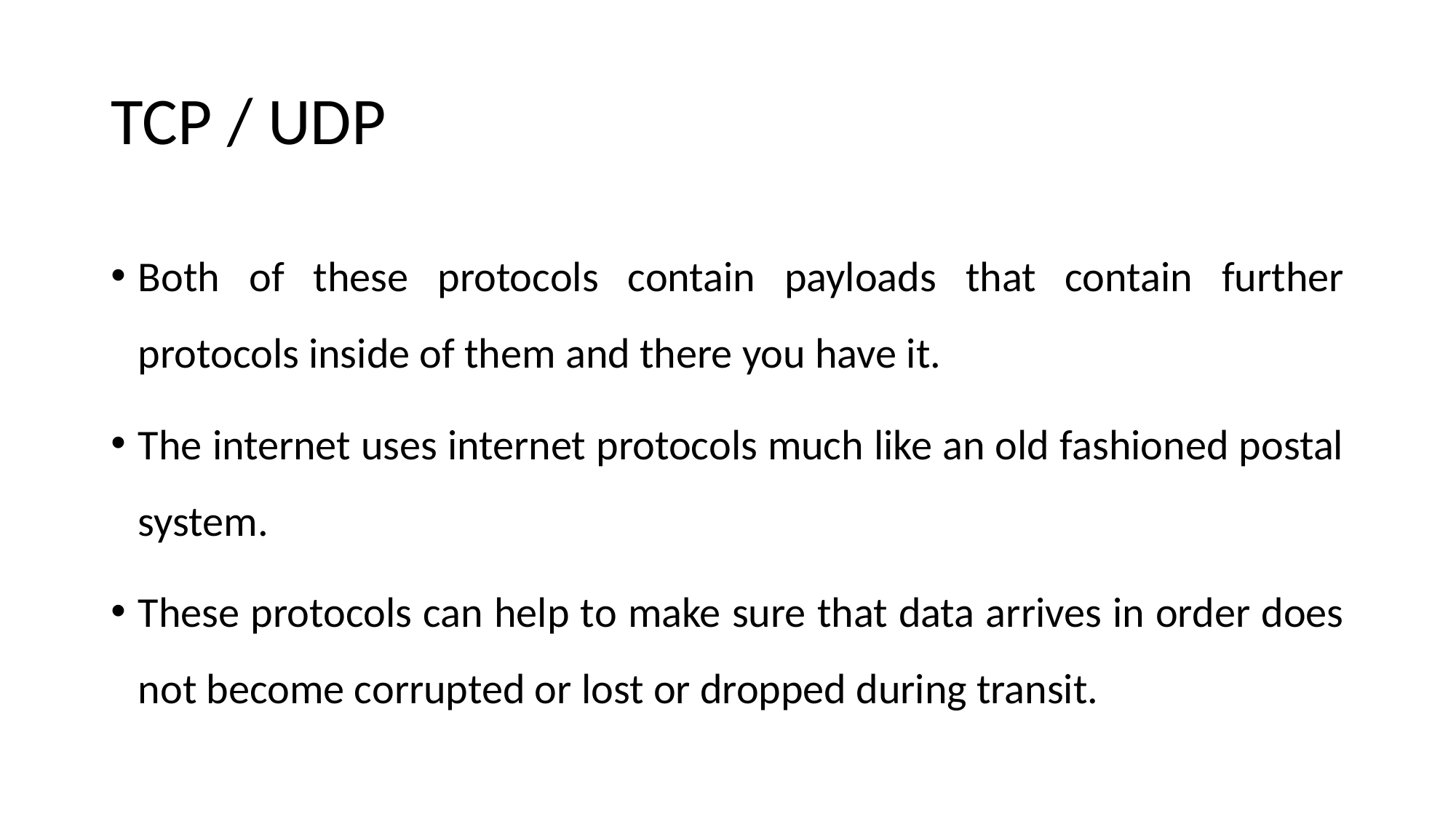

# TCP / UDP
Both of these protocols contain payloads that contain further protocols inside of them and there you have it.
The internet uses internet protocols much like an old fashioned postal system.
These protocols can help to make sure that data arrives in order does not become corrupted or lost or dropped during transit.